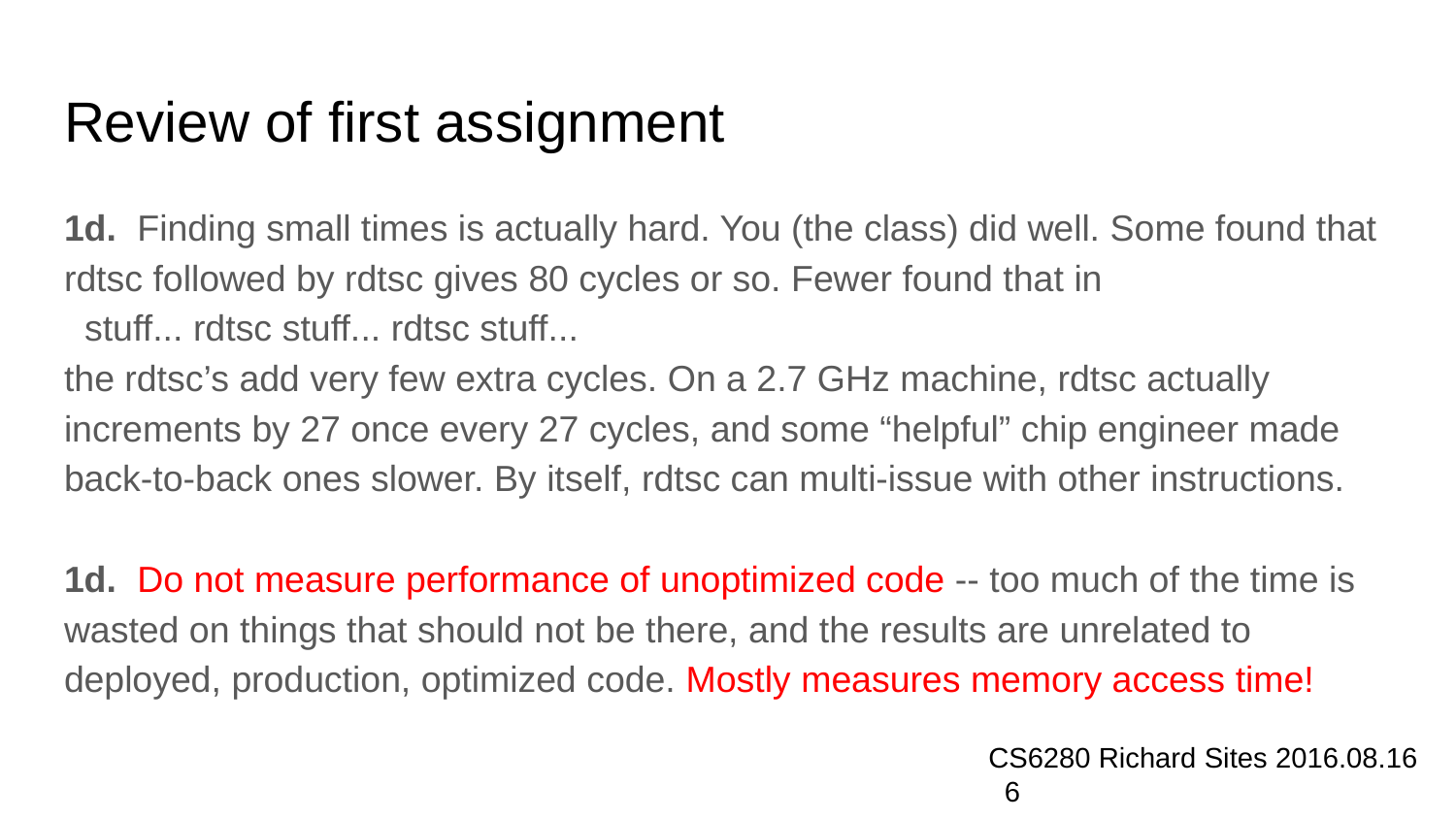

# Review of first assignment
1d.  Finding small times is actually hard. You (the class) did well. Some found that rdtsc followed by rdtsc gives 80 cycles or so. Fewer found that in
  stuff... rdtsc stuff... rdtsc stuff...
the rdtsc’s add very few extra cycles. On a 2.7 GHz machine, rdtsc actually increments by 27 once every 27 cycles, and some “helpful” chip engineer made back-to-back ones slower. By itself, rdtsc can multi-issue with other instructions.

1d.  Do not measure performance of unoptimized code -- too much of the time is wasted on things that should not be there, and the results are unrelated to deployed, production, optimized code. Mostly measures memory access time!
CS6280 Richard Sites 2016.08.16   6